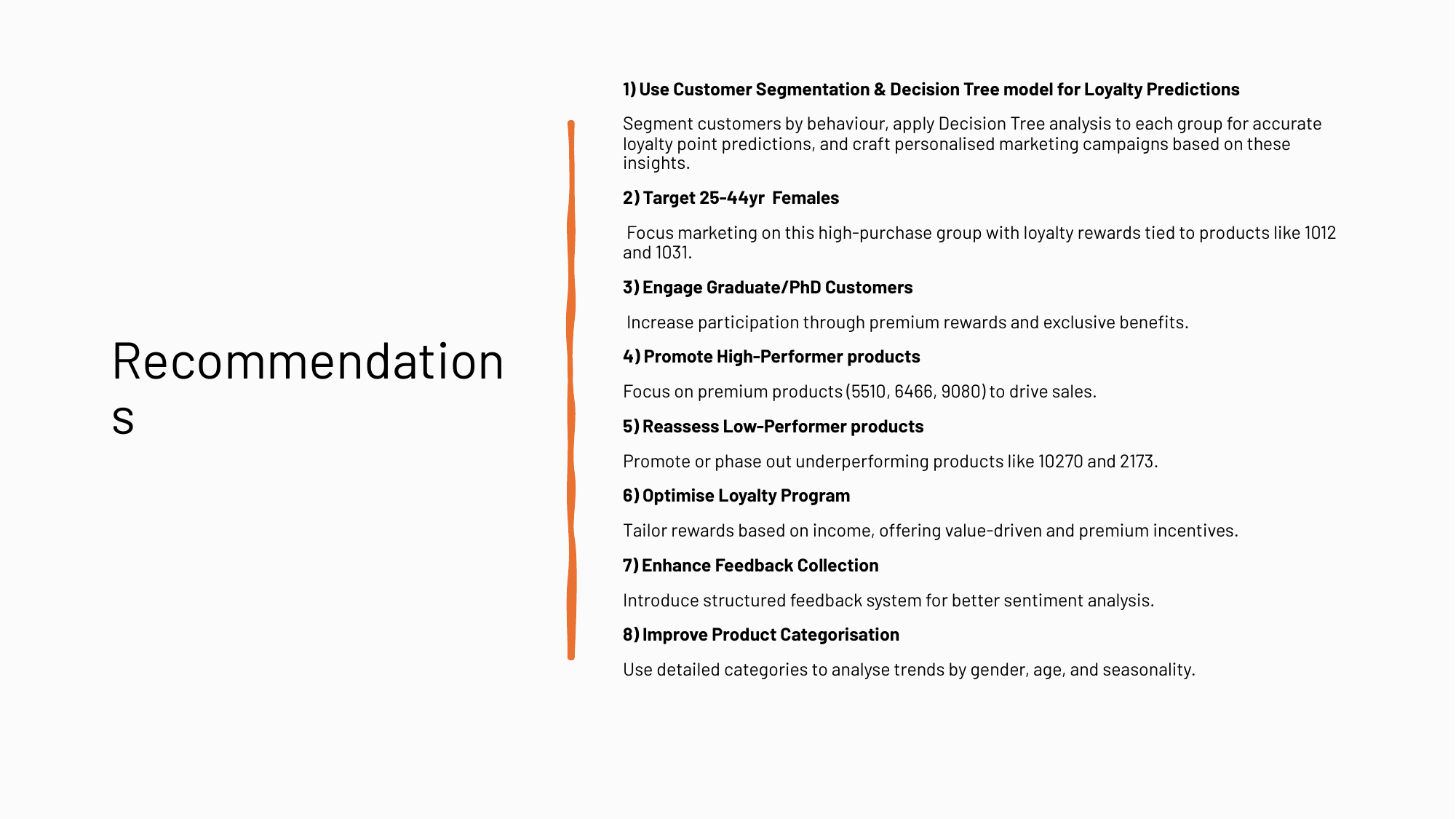

1) Use Customer Segmentation & Decision Tree model for Loyalty Predictions
Segment customers by behaviour, apply Decision Tree analysis to each group for accurate loyalty point predictions, and craft personalised marketing campaigns based on these insights.
2) Target 25-44yr  Females
 Focus marketing on this high-purchase group with loyalty rewards tied to products like 1012 and 1031.
3) Engage Graduate/PhD Customers
 Increase participation through premium rewards and exclusive benefits.
4) Promote High-Performer products
Focus on premium products (5510, 6466, 9080) to drive sales.
5) Reassess Low-Performer products
Promote or phase out underperforming products like 10270 and 2173.
6) Optimise Loyalty Program
Tailor rewards based on income, offering value-driven and premium incentives.
7) Enhance Feedback Collection
Introduce structured feedback system for better sentiment analysis.
8) Improve Product Categorisation
Use detailed categories to analyse trends by gender, age, and seasonality.

# Recommendations